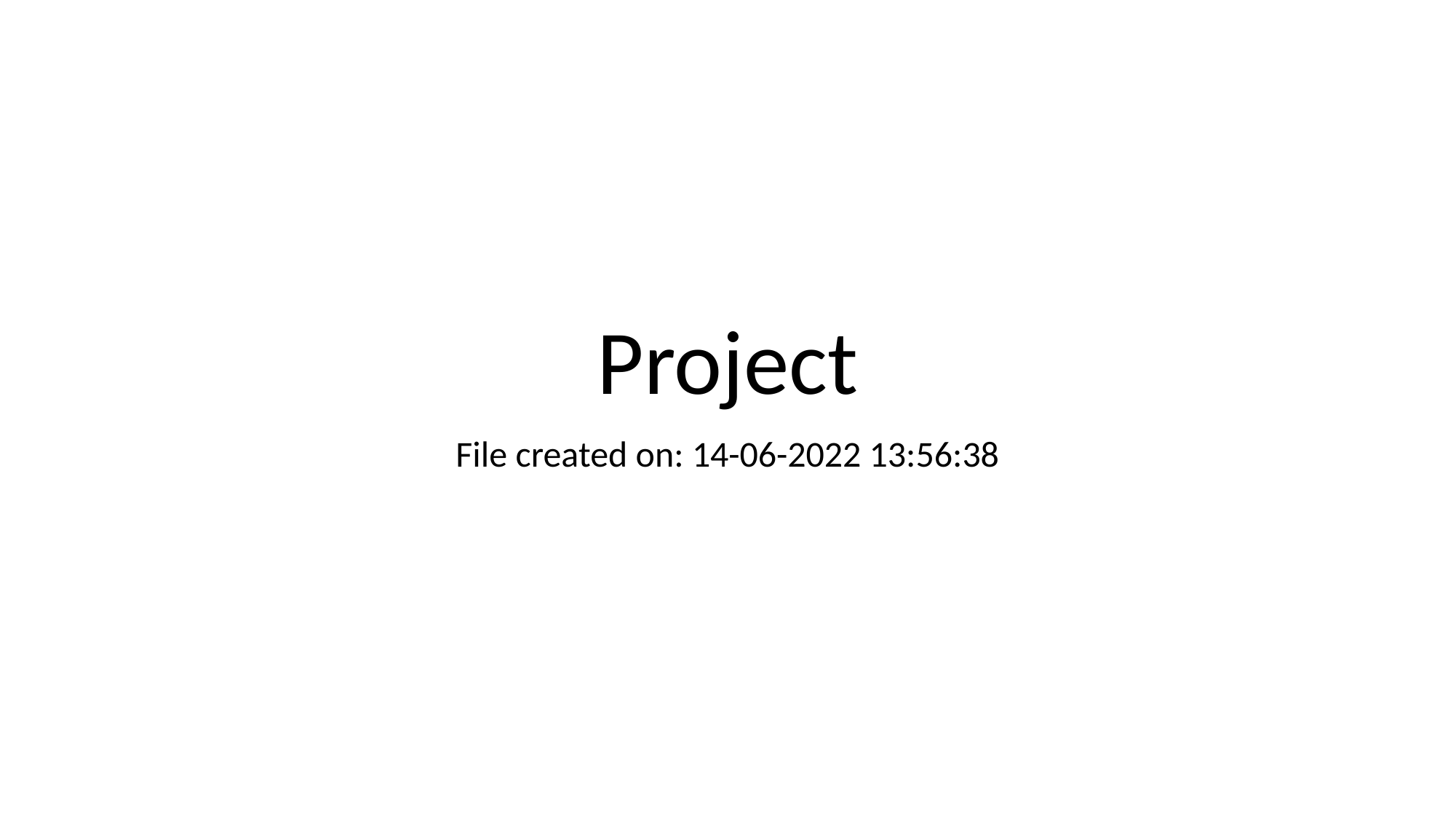

# Project
File created on: 14-06-2022 13:56:38